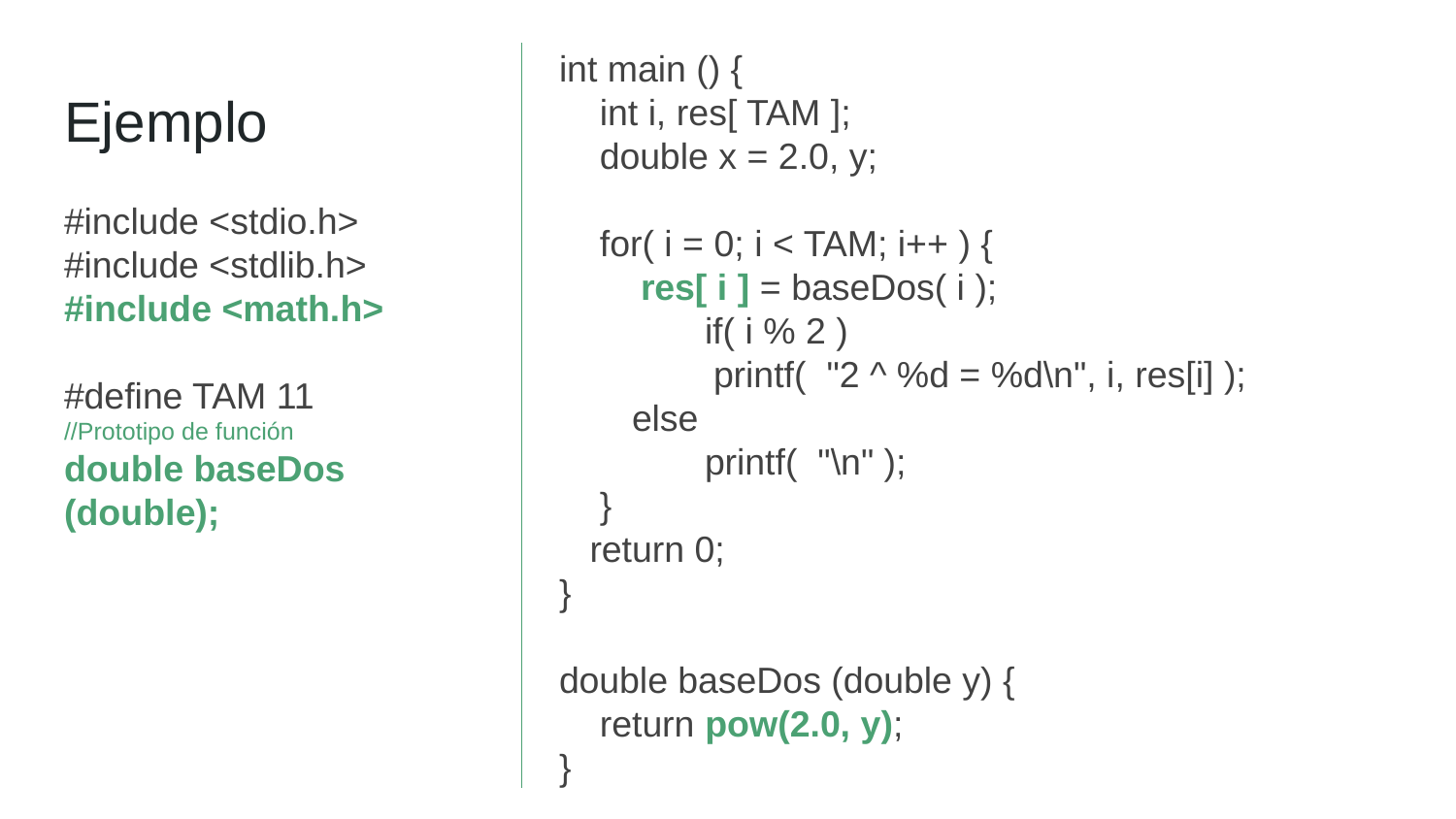

int main () {
    int i, res[ TAM ];
    double x = 2.0, y;

    for( i = 0; i < TAM; i++ ) {
        res[ i ] = baseDos( i );
	if( i % 2 )
        printf(  "2 ^ %d = %d\n", i, res[i] );
else
	printf(  "\n" );
    }
   return 0;
}

double baseDos (double y) {
    return pow(2.0, y);
}
# Ejemplo
#include <stdio.h>
#include <stdlib.h>
#include <math.h>

#define TAM 11
//Prototipo de función
double baseDos (double);